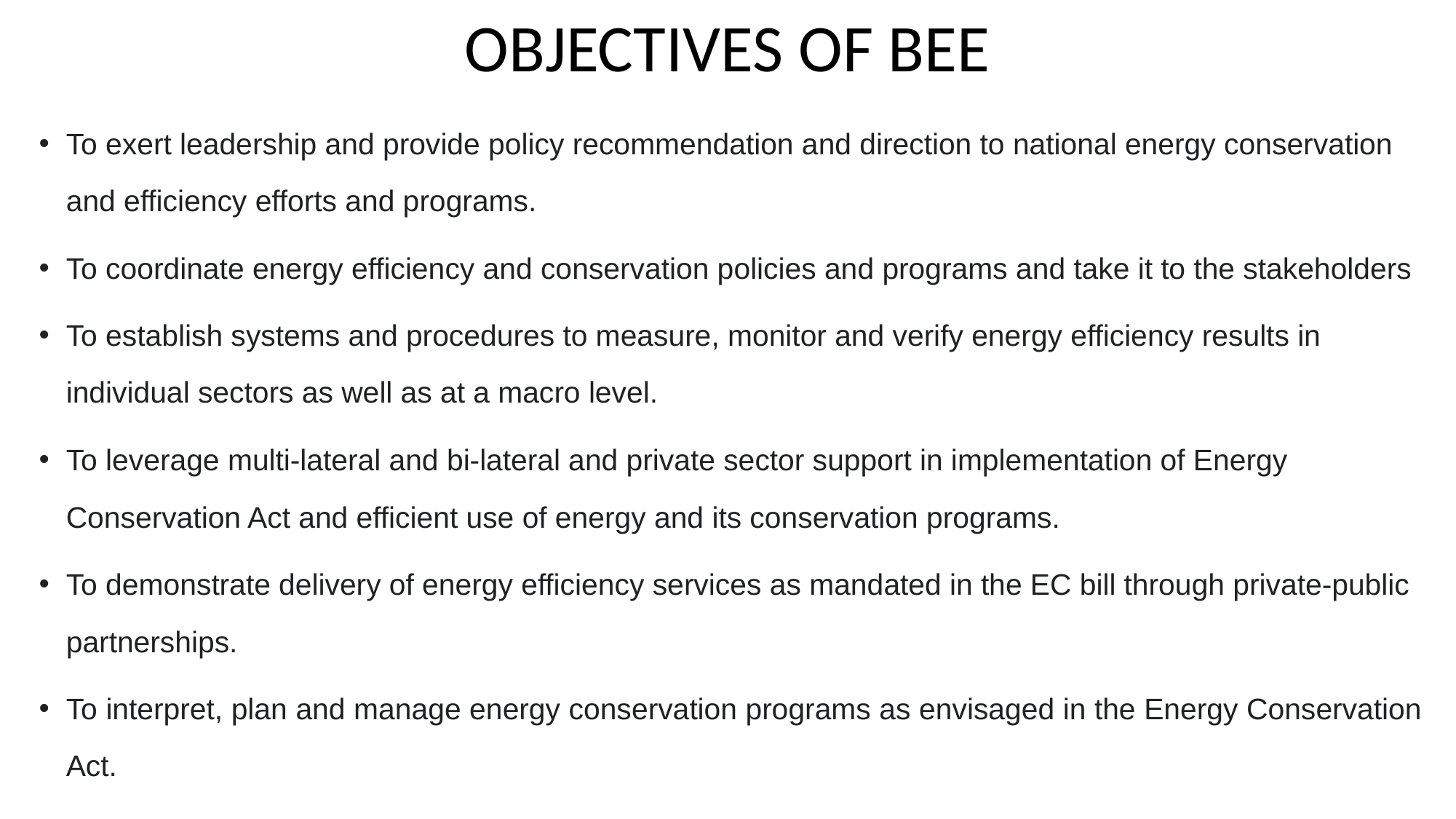

# OBJECTIVES OF BEE
To exert leadership and provide policy recommendation and direction to national energy conservation and efficiency efforts and programs.
To coordinate energy efficiency and conservation policies and programs and take it to the stakeholders
To establish systems and procedures to measure, monitor and verify energy efficiency results in individual sectors as well as at a macro level.
To leverage multi-lateral and bi-lateral and private sector support in implementation of Energy Conservation Act and efficient use of energy and its conservation programs.
To demonstrate delivery of energy efficiency services as mandated in the EC bill through private-public partnerships.
To interpret, plan and manage energy conservation programs as envisaged in the Energy Conservation Act.